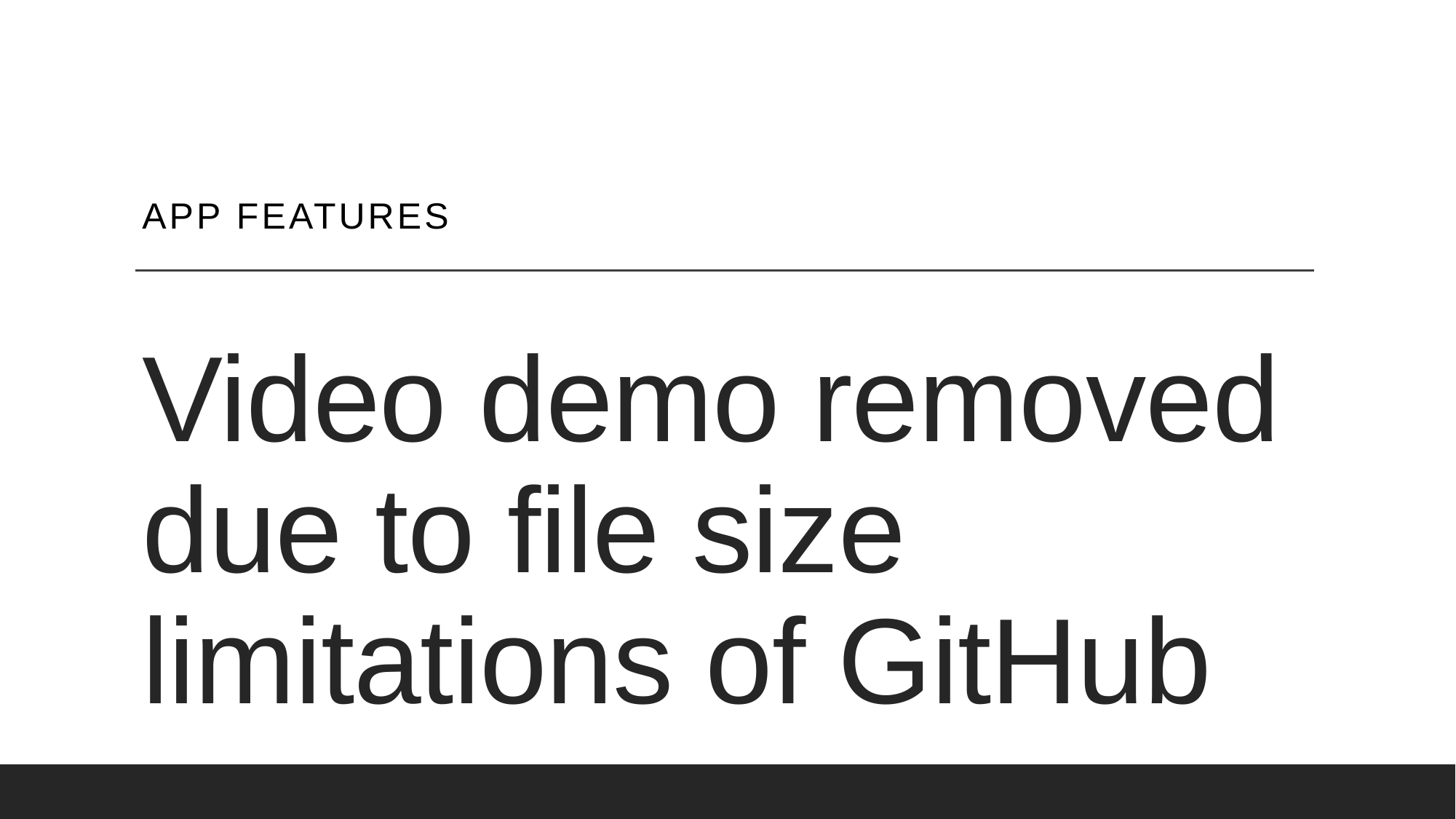

App Features
# Video demo removed due to file size limitations of GitHub